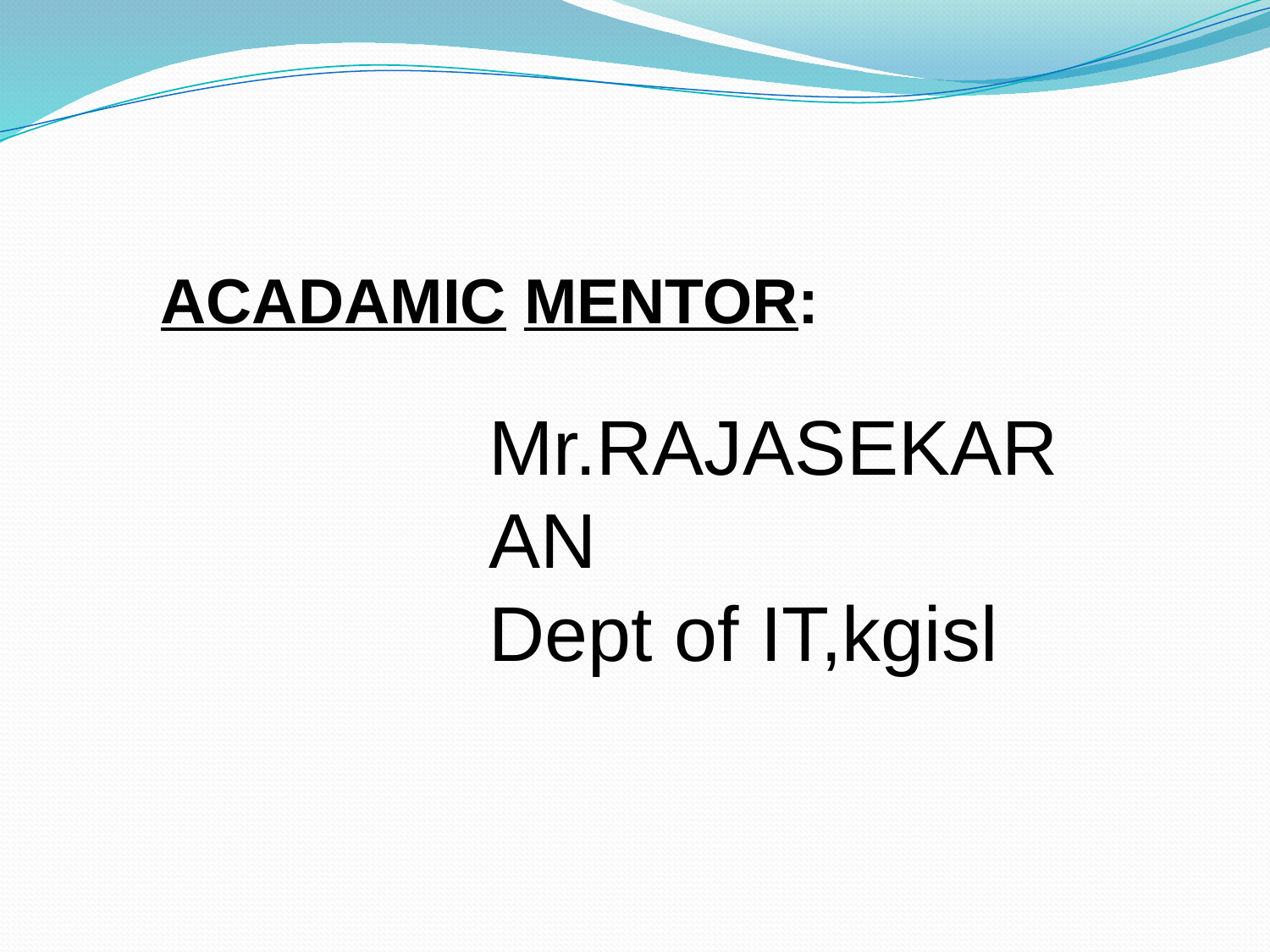

ACADAMIC MENTOR:
# `
Mr.RAJASEKARAN
Dept of IT,kgisl